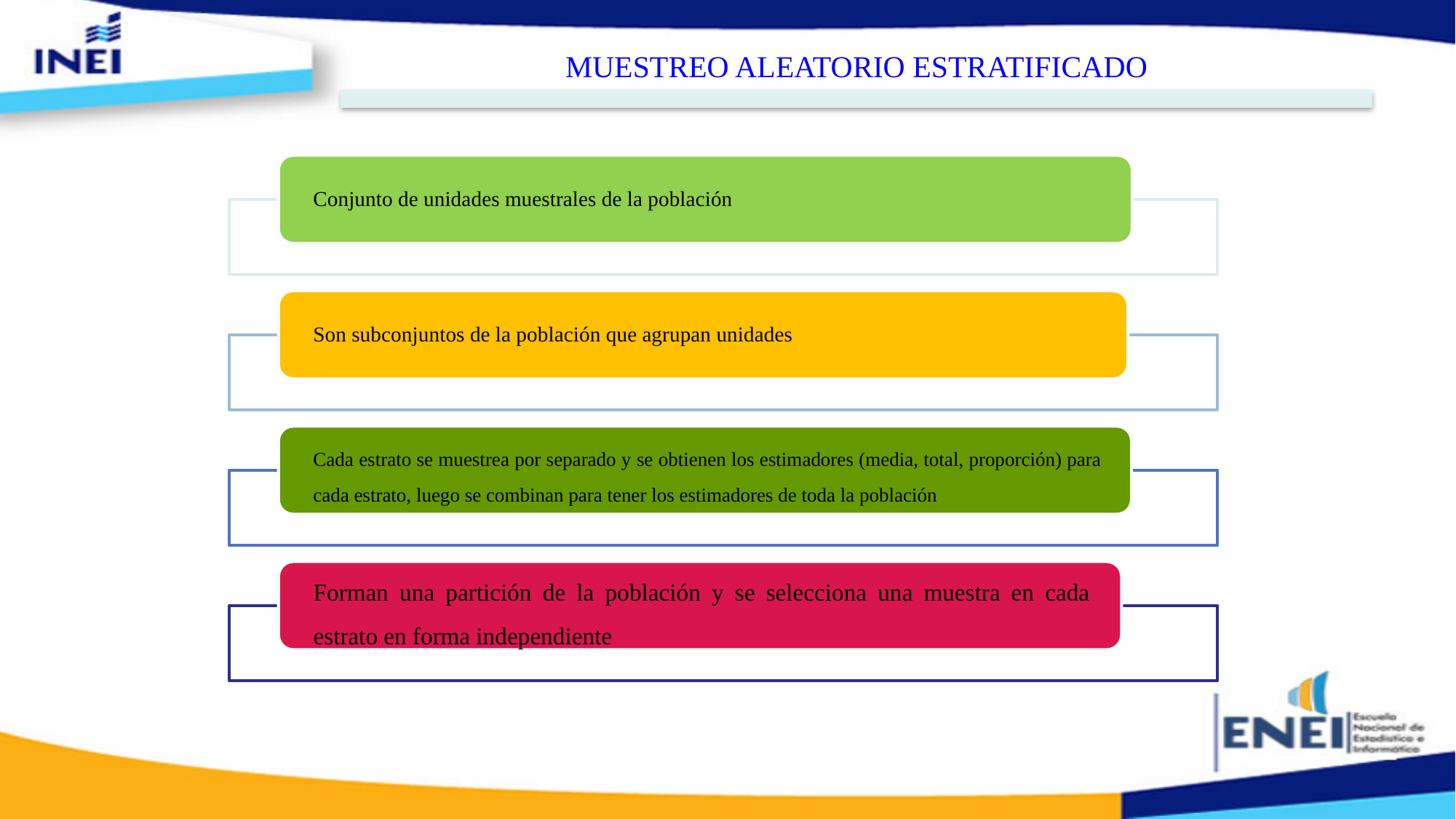

MUESTREO ALEATORIO ESTRATIFICADO
Conjunto de unidades muestrales de la población
Son subconjuntos de la población que agrupan unidades
Cada estrato se muestrea por separado y se obtienen los estimadores (media, total, proporción) para cada estrato, luego se combinan para tener los estimadores de toda la población
Forman una partición de la población y se selecciona una muestra en cada estrato en forma independiente